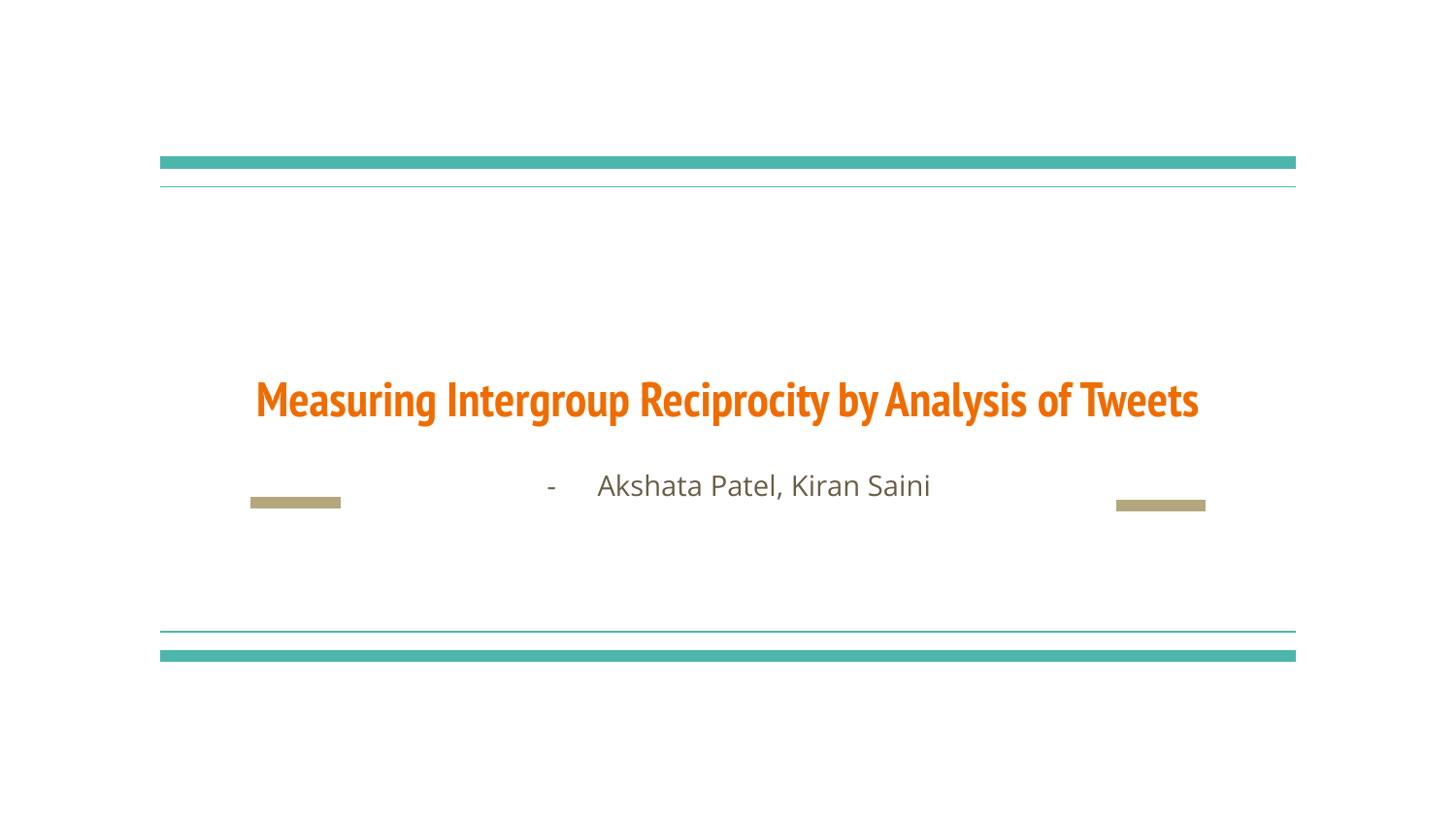

# Measuring Intergroup Reciprocity by Analysis of Tweets
Akshata Patel, Kiran Saini